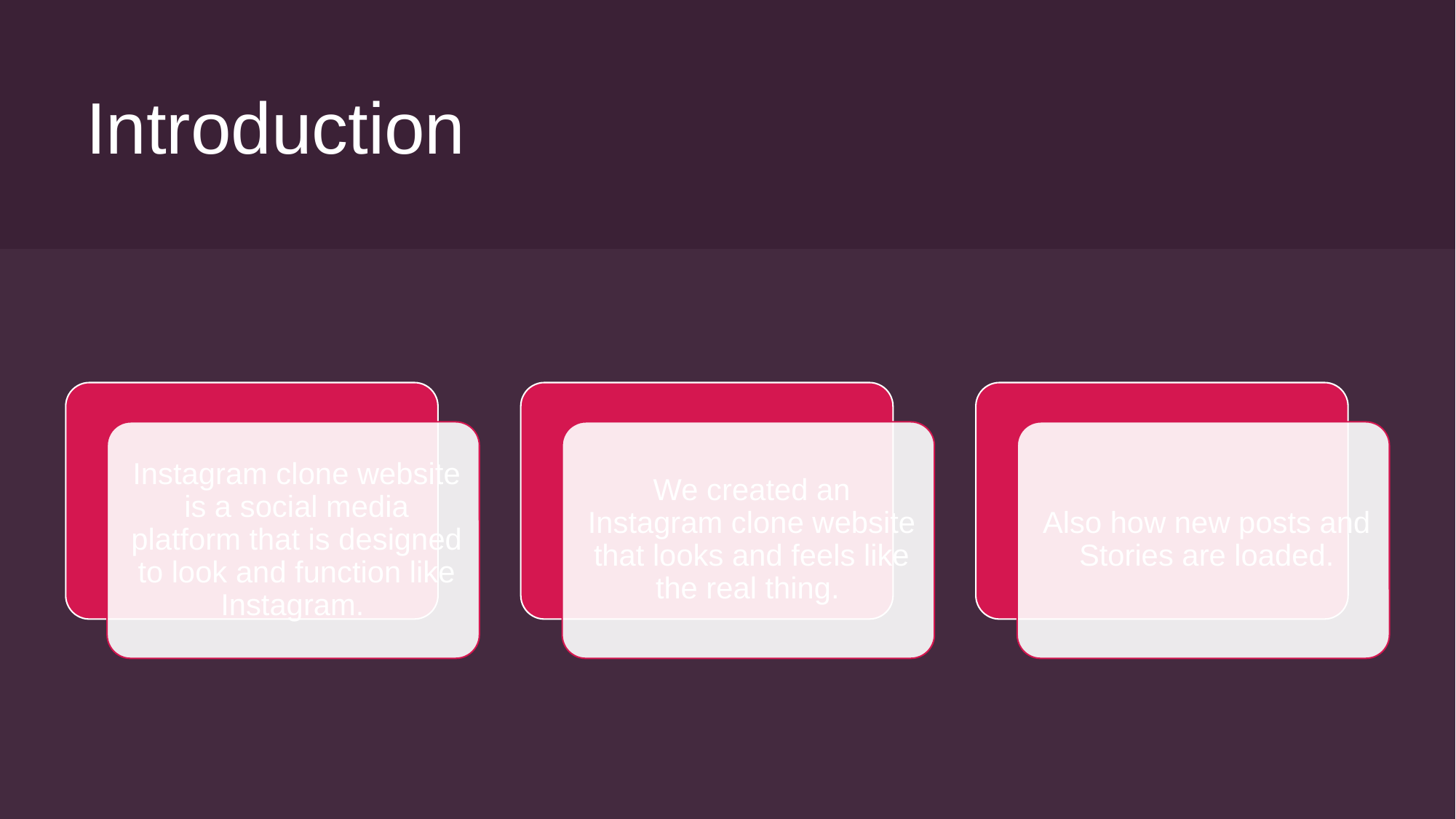

# Introduction

Instagram clone website is a social media platform that is designed to look and function like Instagram.
We created an Instagram clone website that looks and feels like the real thing.
Also how new posts and Stories are loaded.